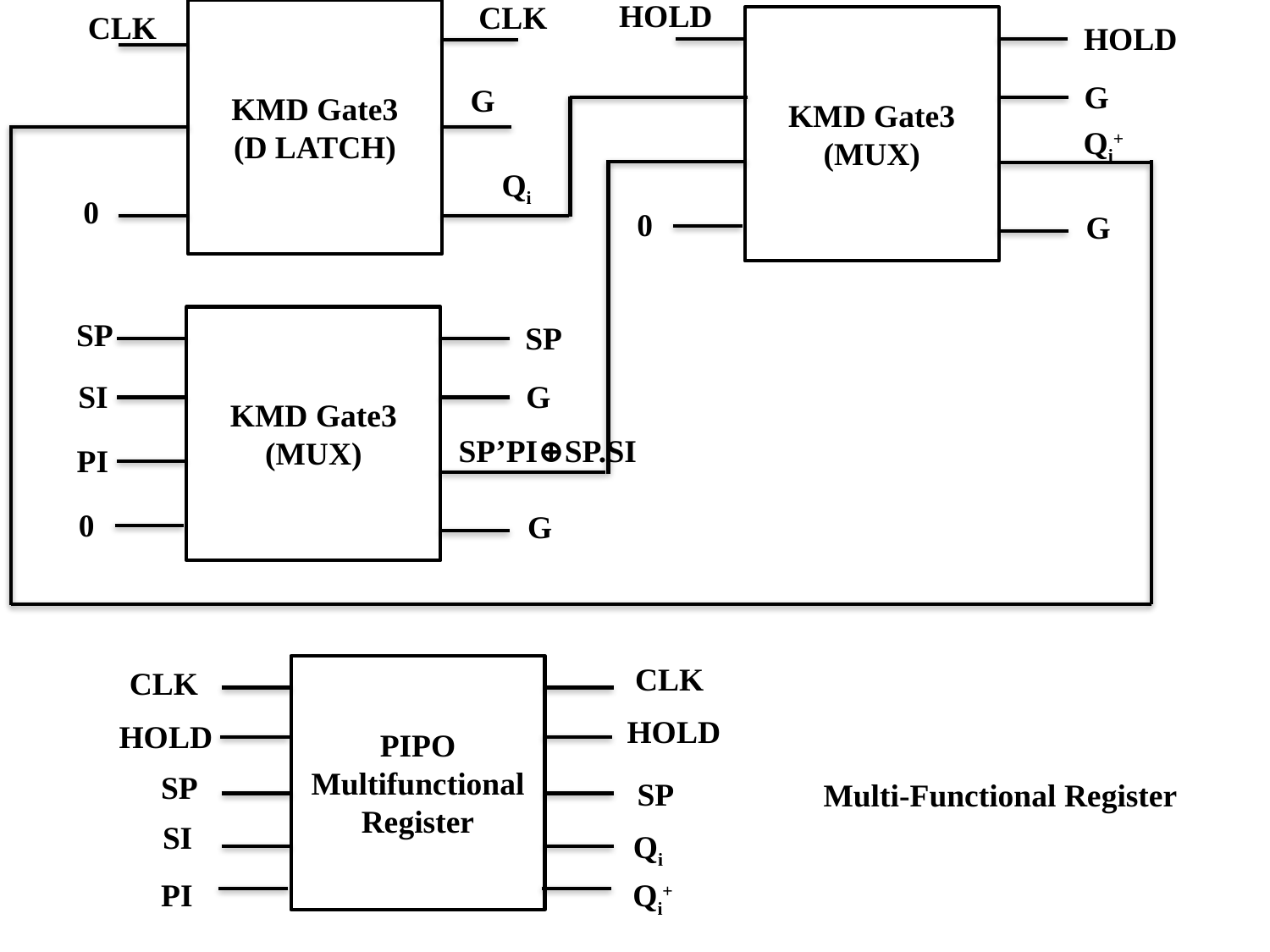

KMD Gate3
(D LATCH)
G
0
Qi
CLK
KMD Gate3
(MUX)
HOLD
G
Qi+
0
G
KMD Gate3
(MUX)
SP
SP
SI
G
SP’PI⊕SP.SI
PI
0
G
HOLD
CLK
CLK
PIPO Multifunctional Register
CLK
HOLD
HOLD
SP
SP
SI
Qi
PI
Qi+
Multi-Functional Register